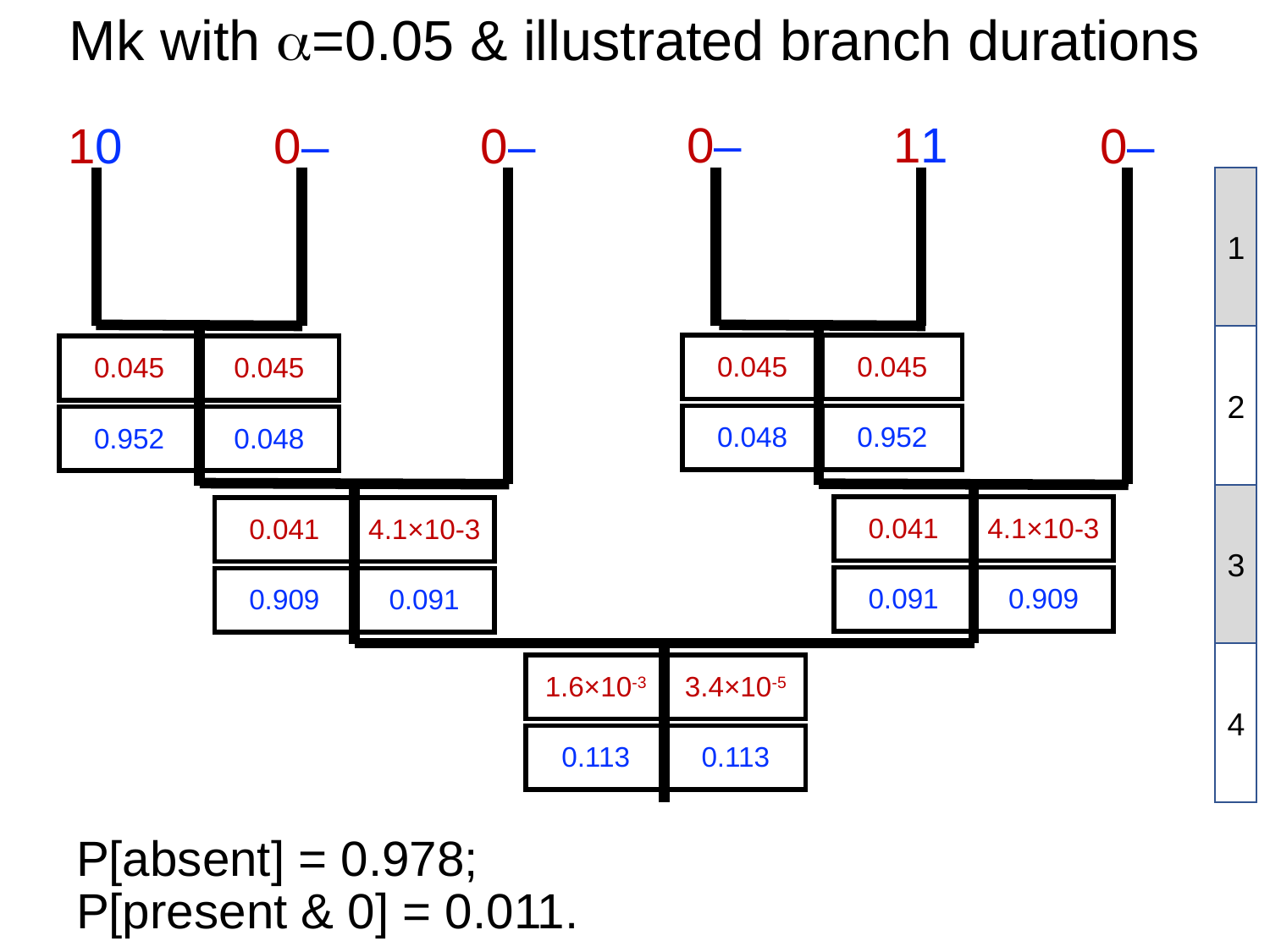

# Mk with α=0.05 & illustrated branch durations
0–
11
10
0–
0–
0–
1
2
| 0.045 | 0.045 |
| --- | --- |
| 0.045 | 0.045 |
| --- | --- |
| 0.048 | 0.952 |
| --- | --- |
| 0.952 | 0.048 |
| --- | --- |
3
4
| 0.041 | 4.1×10-3 |
| --- | --- |
| 0.041 | 4.1×10-3 |
| --- | --- |
| 0.091 | 0.909 |
| --- | --- |
| 0.909 | 0.091 |
| --- | --- |
| 1.6×10-3 | 3.4×10-5 |
| --- | --- |
| 0.113 | 0.113 |
| --- | --- |
P[absent] = 0.978;
P[present & 0] = 0.011.